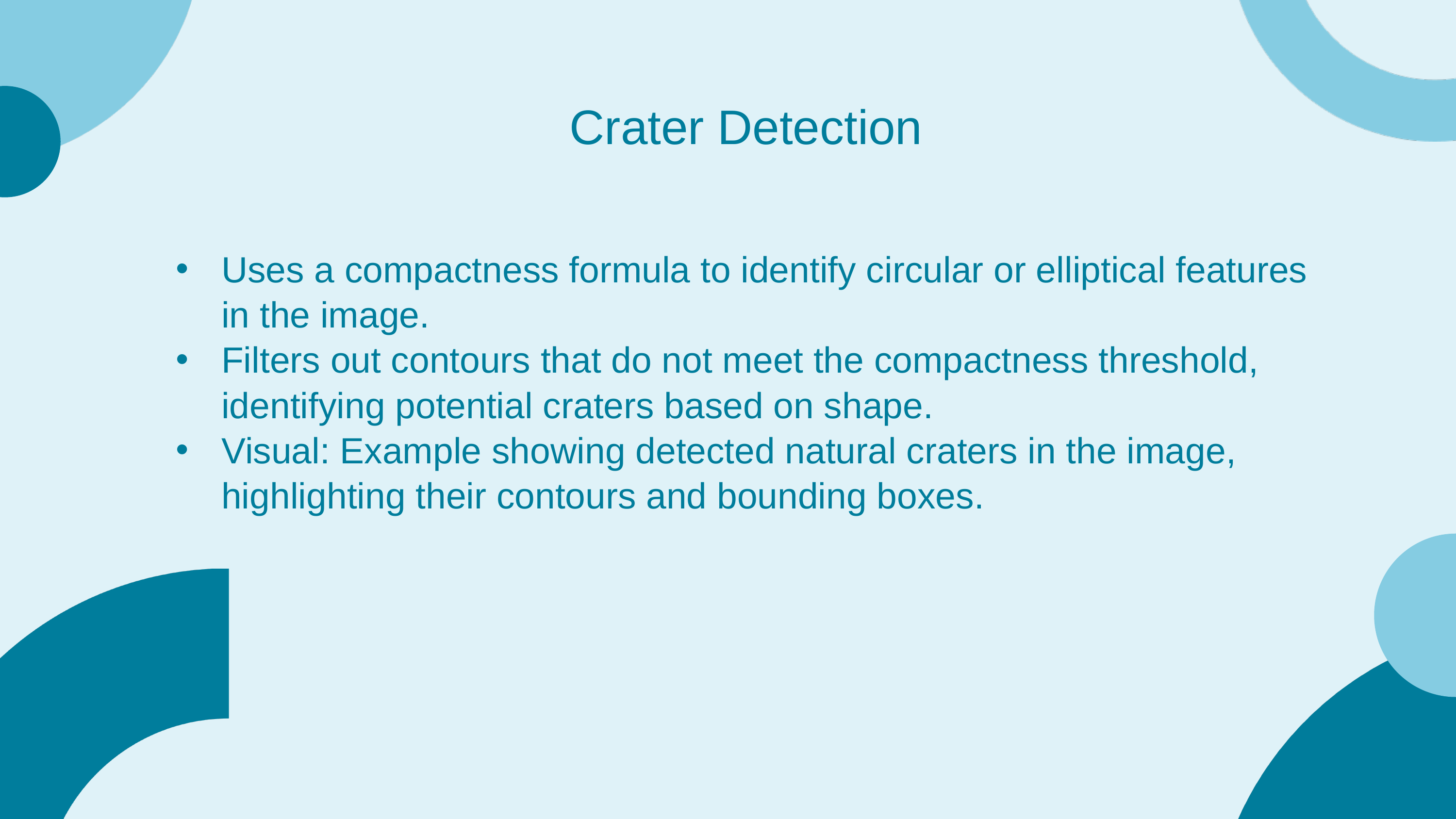

Crater Detection

Uses a compactness formula to identify circular or elliptical features in the image.
Filters out contours that do not meet the compactness threshold, identifying potential craters based on shape.
Visual: Example showing detected natural craters in the image, highlighting their contours and bounding boxes.